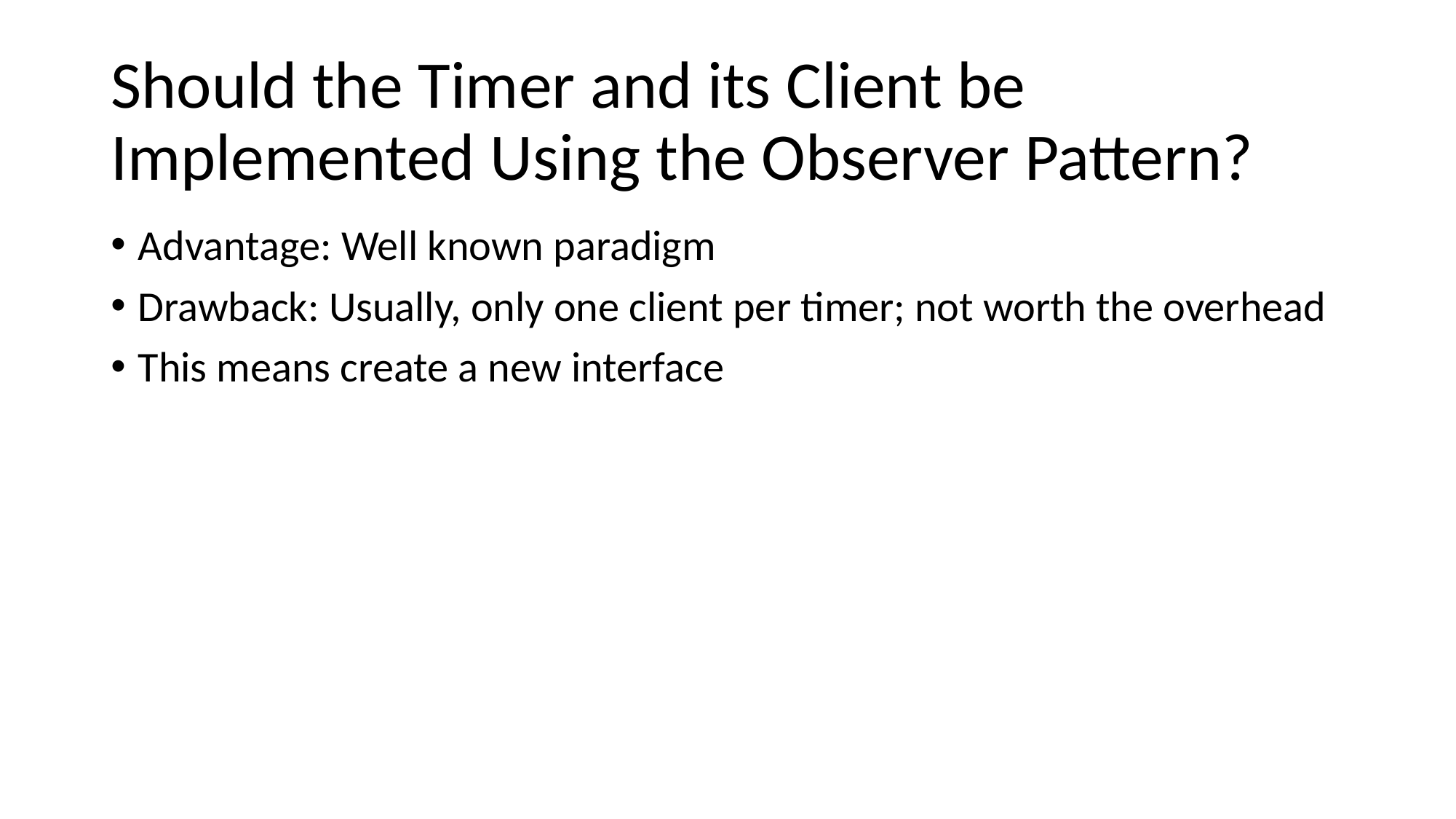

# Should the Timer and its Client be Implemented Using the Observer Pattern?
Advantage: Well known paradigm
Drawback: Usually, only one client per timer; not worth the overhead
This means create a new interface